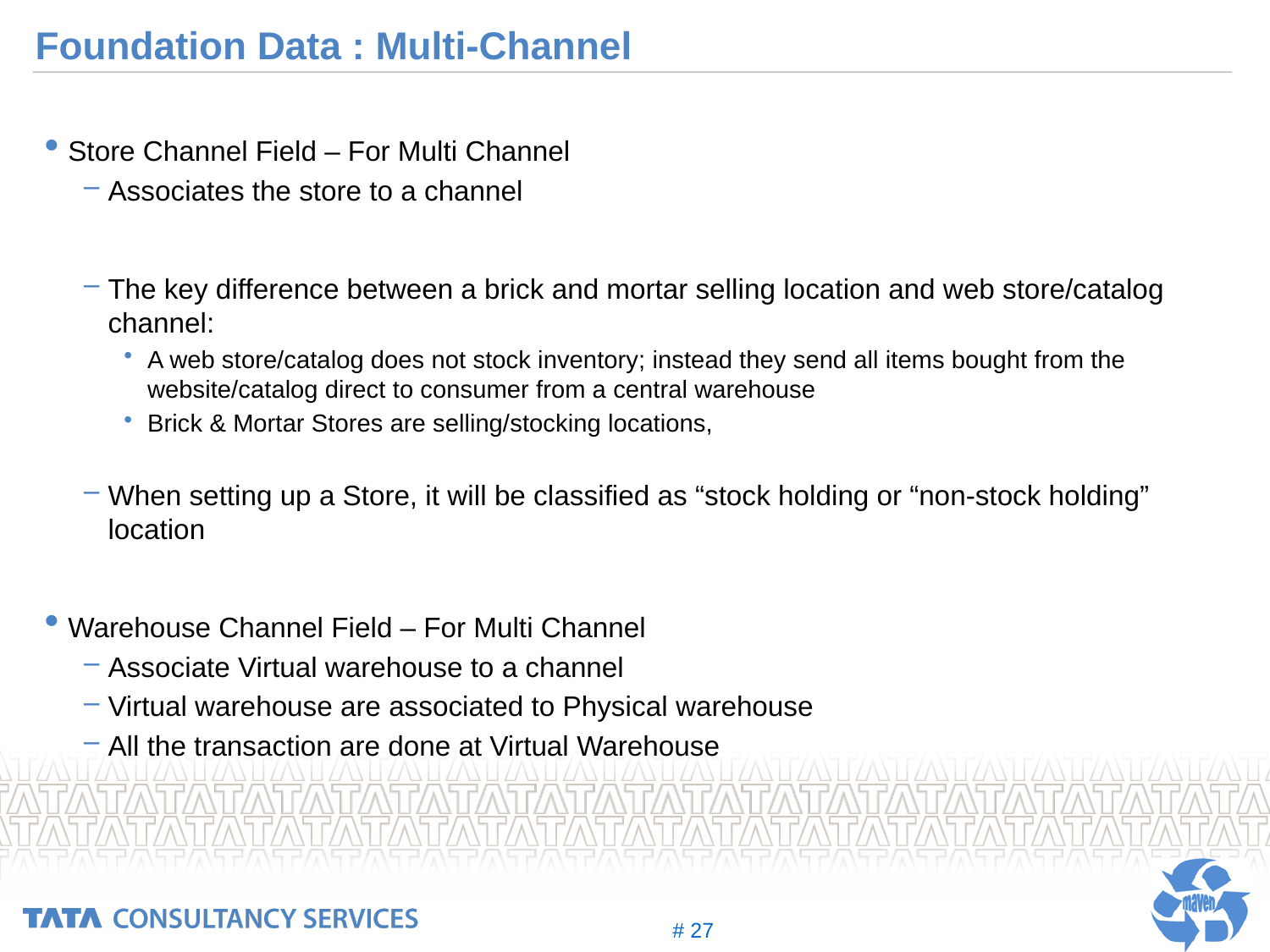

# Foundation Data : Multi-Channel
Store Channel Field – For Multi Channel
Associates the store to a channel

The key difference between a brick and mortar selling location and web store/catalog channel:
A web store/catalog does not stock inventory; instead they send all items bought from the website/catalog direct to consumer from a central warehouse
Brick & Mortar Stores are selling/stocking locations,

When setting up a Store, it will be classified as “stock holding or “non-stock holding” location

Warehouse Channel Field – For Multi Channel
Associate Virtual warehouse to a channel
Virtual warehouse are associated to Physical warehouse
All the transaction are done at Virtual Warehouse